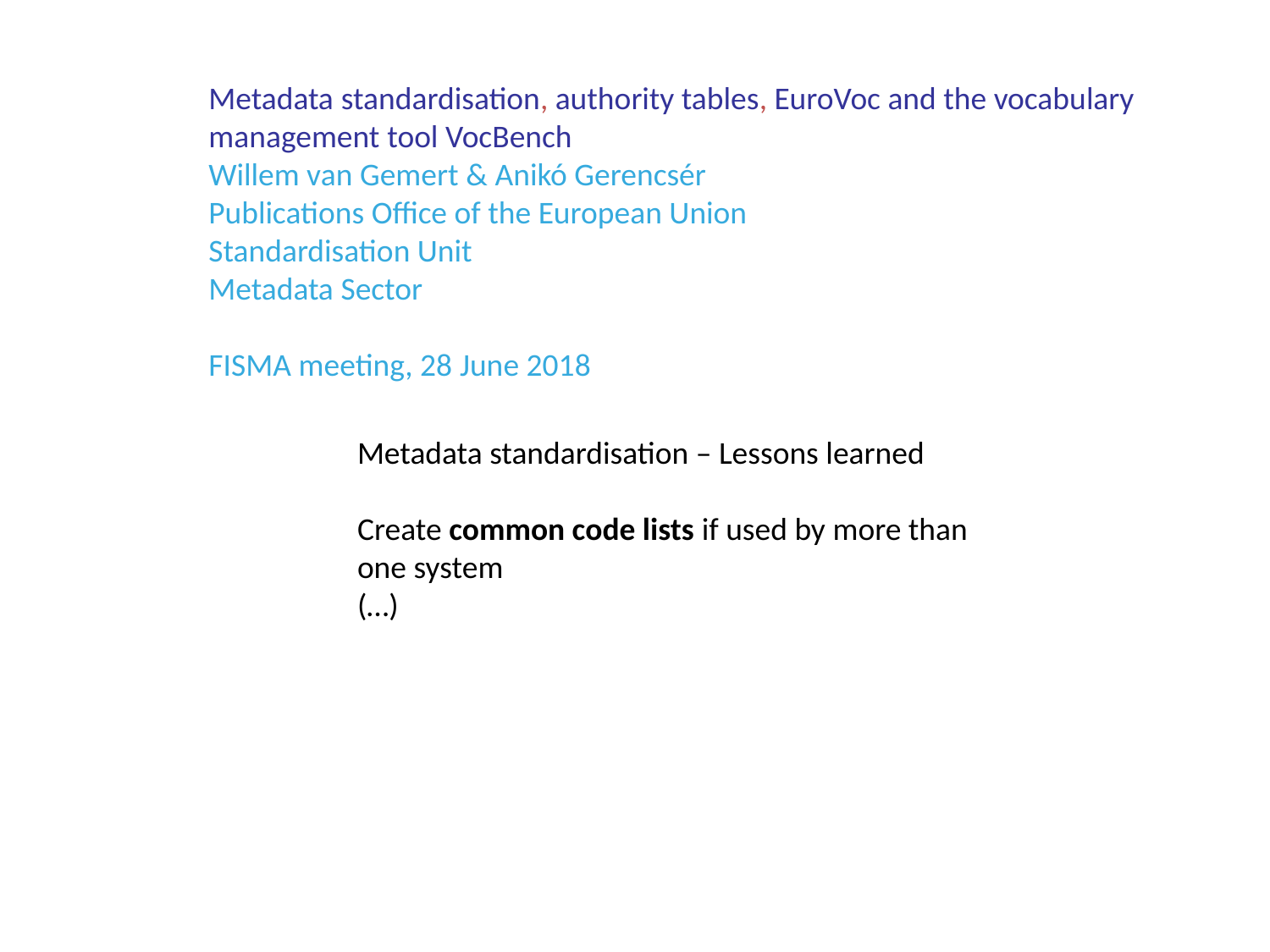

#
Metadata standardisation, authority tables, EuroVoc and the vocabulary management tool VocBench
Willem van Gemert & Anikó Gerencsér
Publications Office of the European Union
Standardisation Unit
Metadata Sector

FISMA meeting, 28 June 2018

Metadata standardisation – Lessons learned

Create common code lists if used by more than one system
(…)